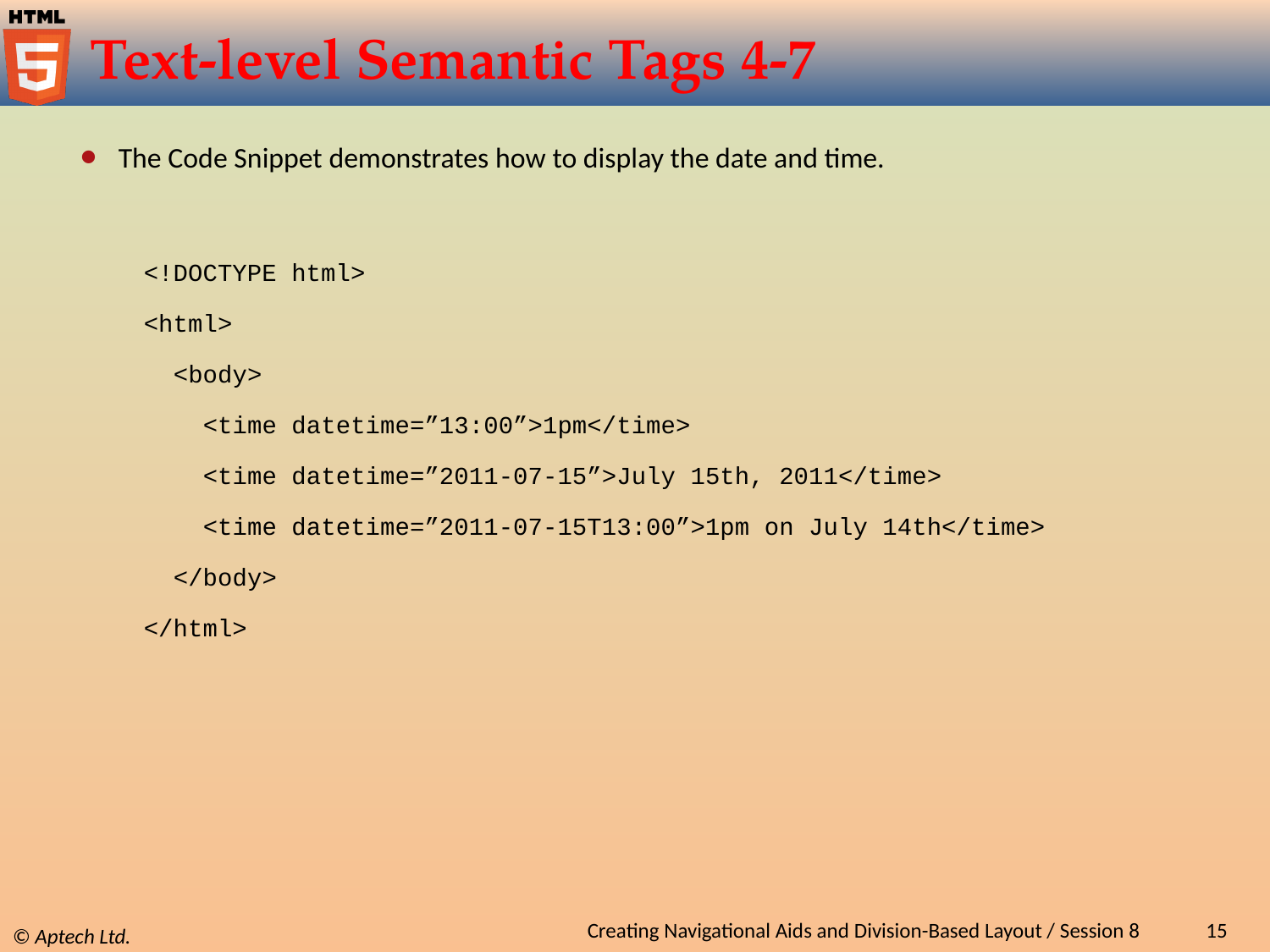

# Text-level Semantic Tags 4-7
The Code Snippet demonstrates how to display the date and time.

<!DOCTYPE html>
<html>
  <body>
    <time datetime=”13:00”>1pm</time>
    <time datetime=”2011-07-15”>July 15th, 2011</time>
    <time datetime=”2011-07-15T13:00”>1pm on July 14th</time>
  </body>
</html>
Creating Navigational Aids and Division-Based Layout / Session 8
15